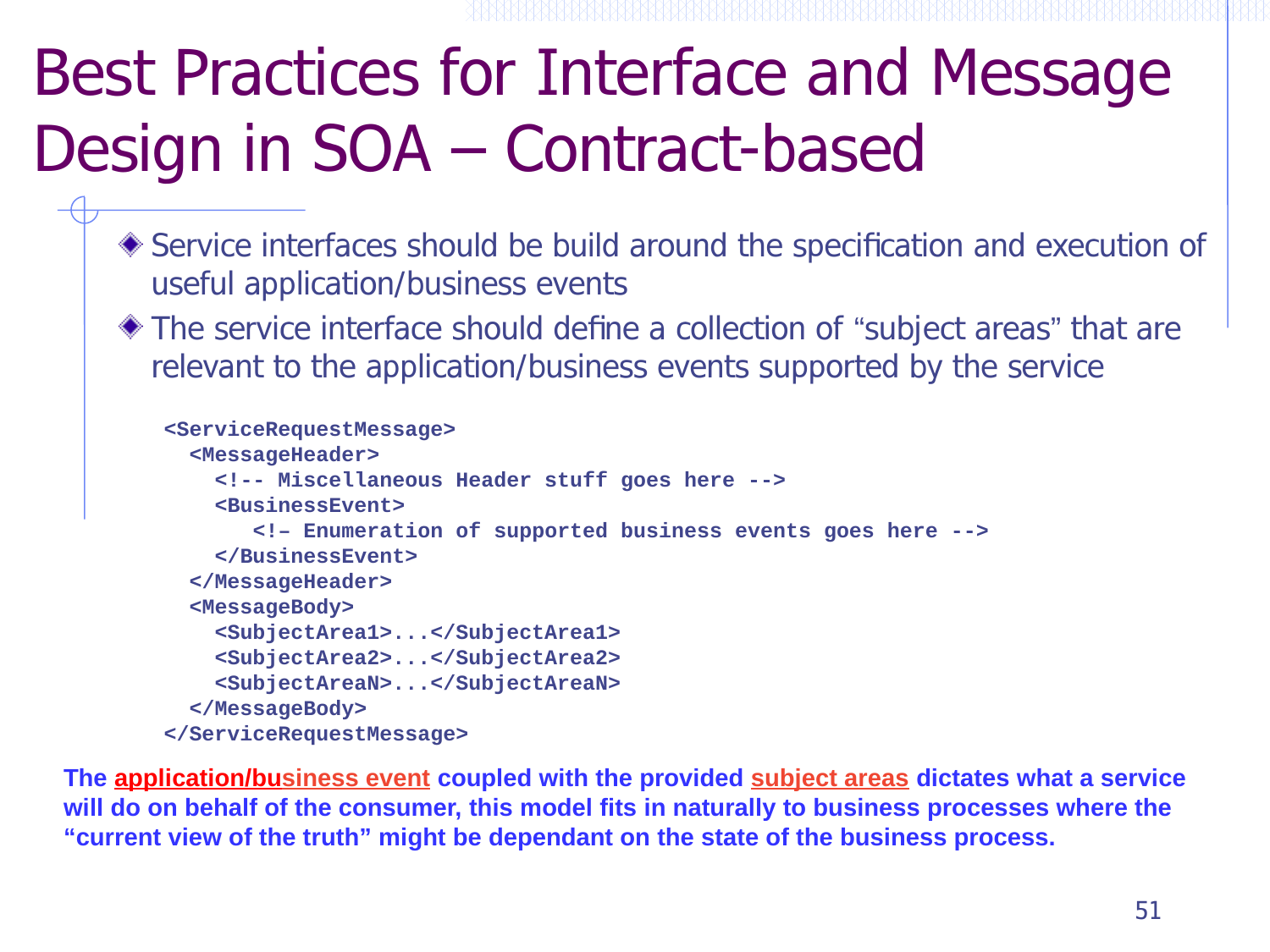

# Best Practices for Interface and Message Design in SOA – Contract-based
Service interfaces should be build around the specification and execution of useful application/business events
The service interface should define a collection of “subject areas” that are relevant to the application/business events supported by the service
<ServiceRequestMessage>
  <MessageHeader>
    <!-- Miscellaneous Header stuff goes here -->
    <BusinessEvent>
       <!– Enumeration of supported business events goes here -->
    </BusinessEvent>
  </MessageHeader>
  <MessageBody>
    <SubjectArea1>...</SubjectArea1>
    <SubjectArea2>...</SubjectArea2>
    <SubjectAreaN>...</SubjectAreaN>
  </MessageBody>
</ServiceRequestMessage>
The application/business event coupled with the provided subject areas dictates what a service will do on behalf of the consumer, this model fits in naturally to business processes where the “current view of the truth” might be dependant on the state of the business process.
51